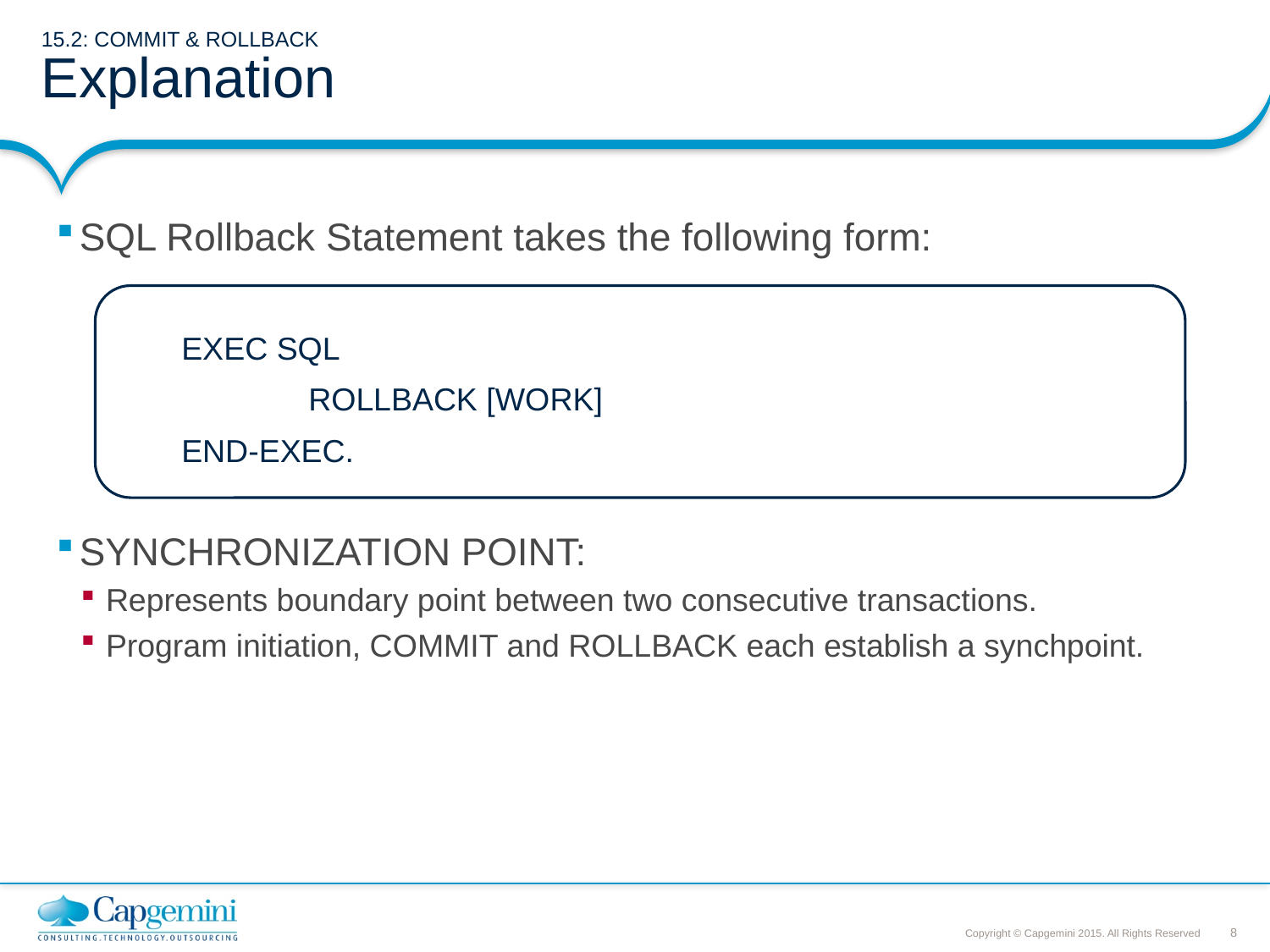

# 15.2: COMMIT & ROLLBACK Explanation
SQL Rollback Statement takes the following form:

SYNCHRONIZATION POINT:
Represents boundary point between two consecutive transactions.
Program initiation, COMMIT and ROLLBACK each establish a synchpoint.

EXEC SQL
	ROLLBACK [WORK]
END-EXEC.